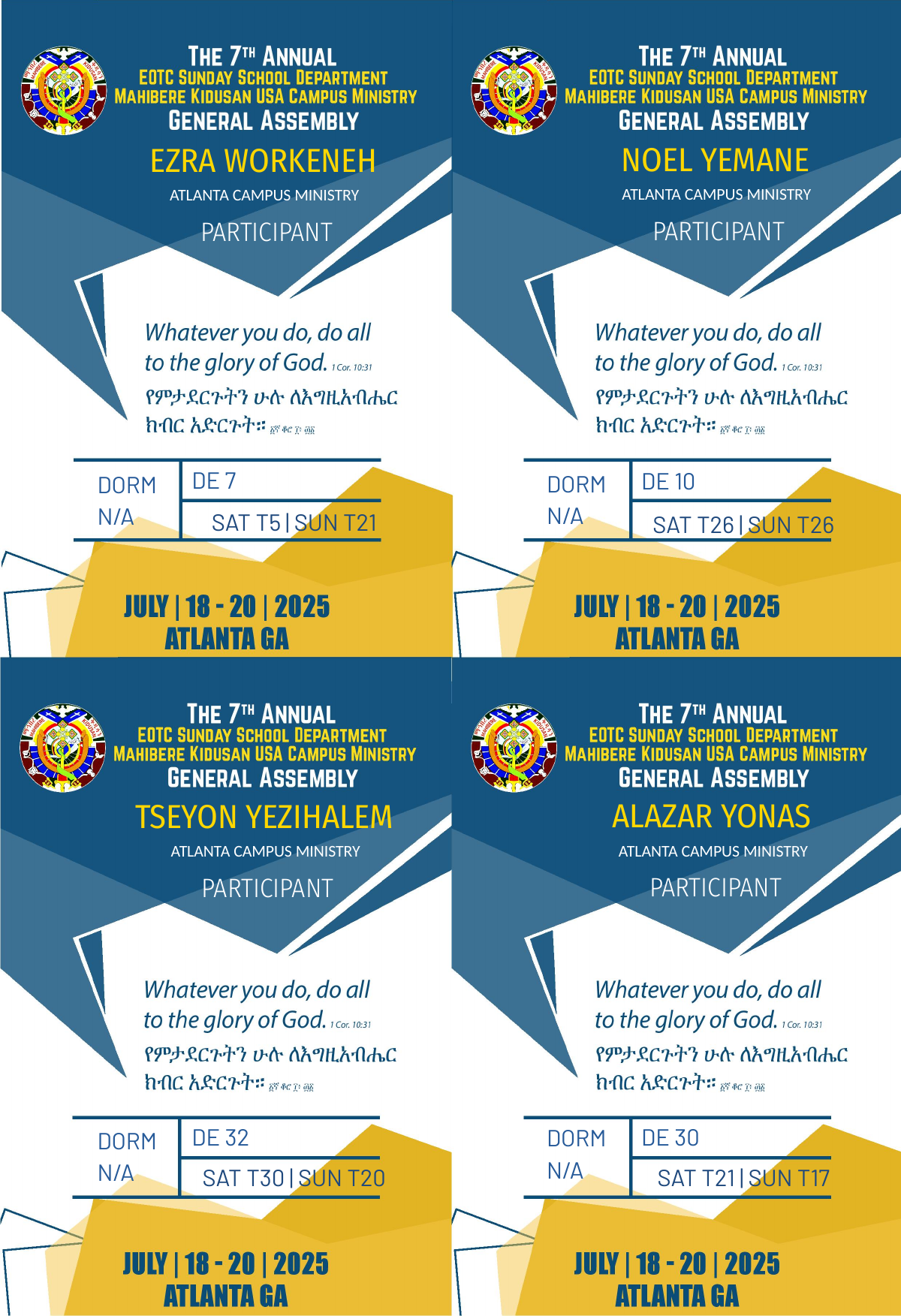

NOEL YEMANE
EZRA WORKENEH
ATLANTA CAMPUS MINISTRY
ATLANTA CAMPUS MINISTRY
PARTICIPANT
PARTICIPANT
DE 7
DE 10
DORM
DORM
N/A
N/A
SAT T5 | SUN T21
SAT T26 | SUN T26
ALAZAR YONAS
TSEYON YEZIHALEM
ATLANTA CAMPUS MINISTRY
ATLANTA CAMPUS MINISTRY
PARTICIPANT
PARTICIPANT
DE 32
DE 30
DORM
DORM
N/A
N/A
SAT T30 | SUN T20
SAT T21 | SUN T17